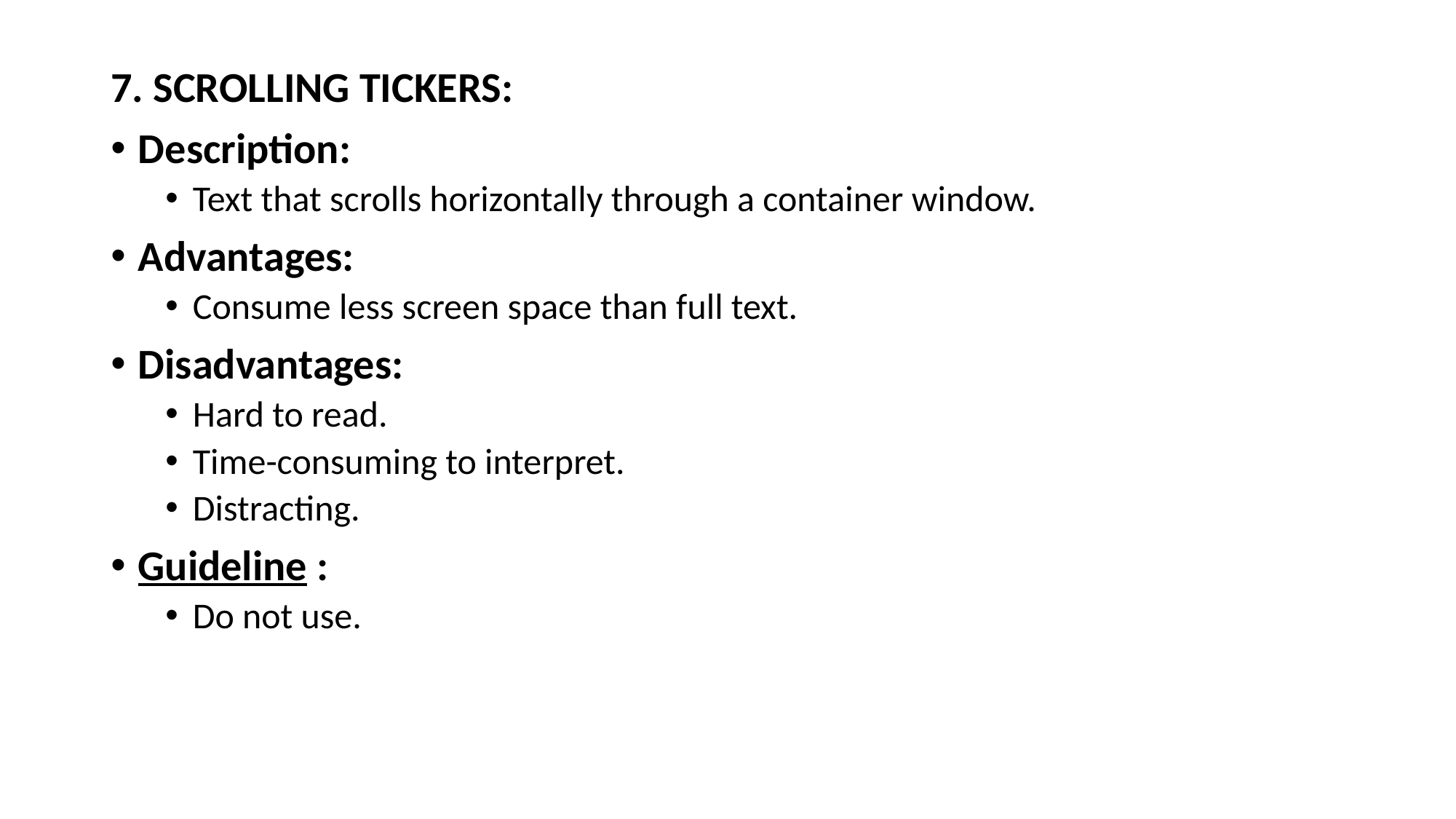

7. SCROLLING TICKERS:
Description:
Text that scrolls horizontally through a container window.
Advantages:
Consume less screen space than full text.
Disadvantages:
Hard to read.
Time-consuming to interpret.
Distracting.
Guideline :
Do not use.